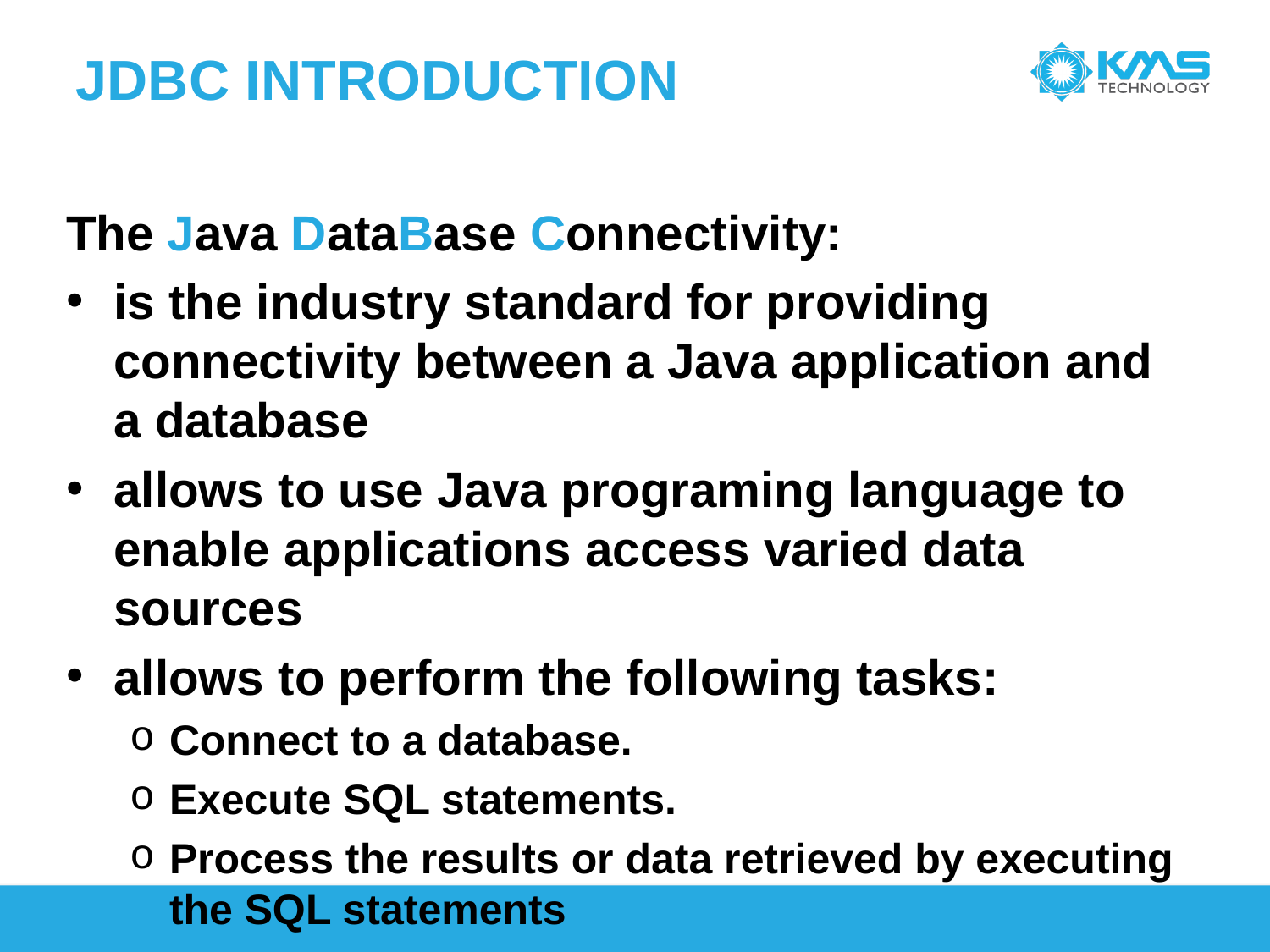

JDBC Introduction
The Java DataBase Connectivity:
is the industry standard for providing connectivity between a Java application and a database
allows to use Java programing language to enable applications access varied data sources
allows to perform the following tasks:
Connect to a database.
Execute SQL statements.
Process the results or data retrieved by executing the SQL statements